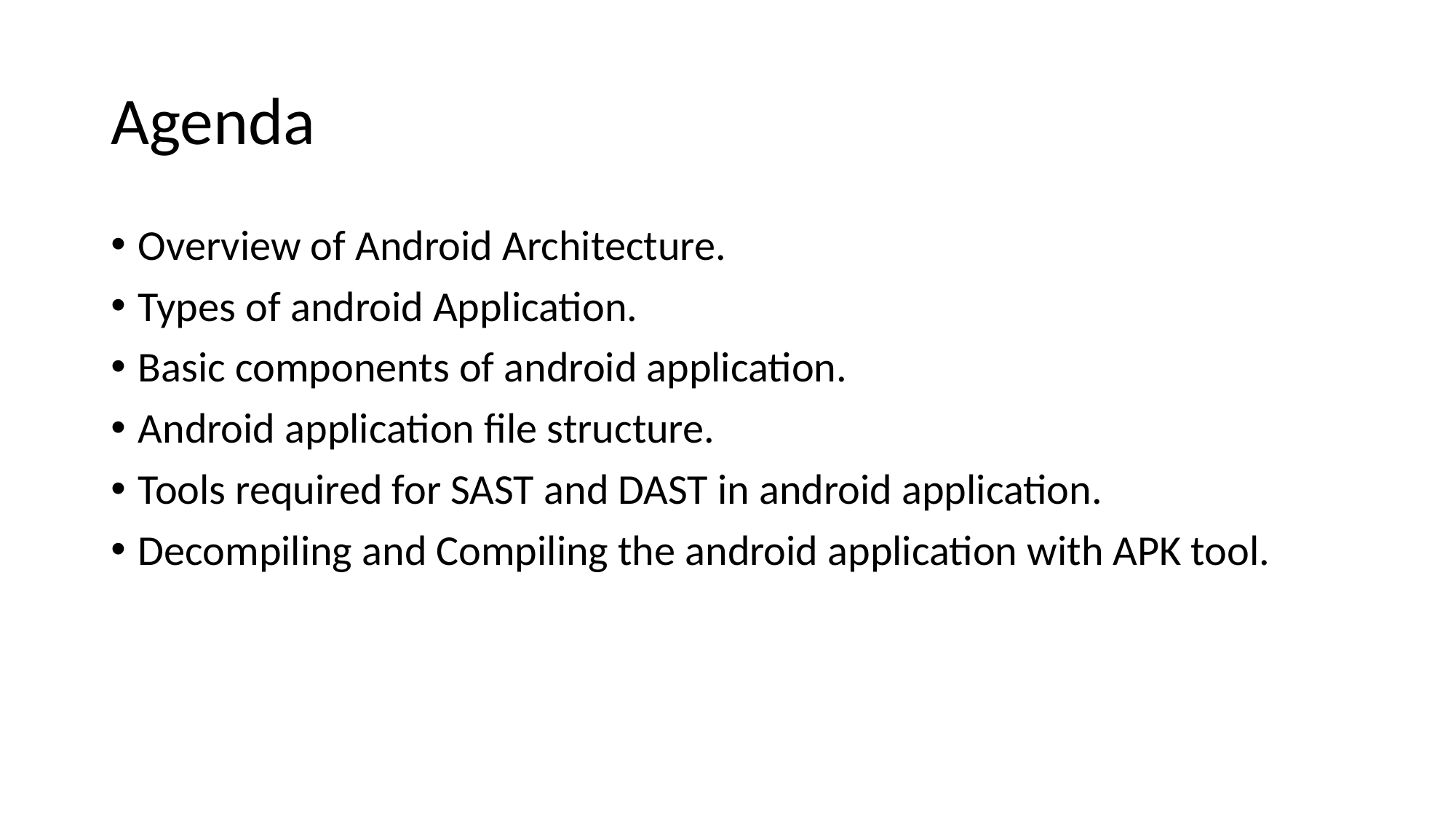

# Agenda
Overview of Android Architecture.
Types of android Application.
Basic components of android application.
Android application file structure.
Tools required for SAST and DAST in android application.
Decompiling and Compiling the android application with APK tool.